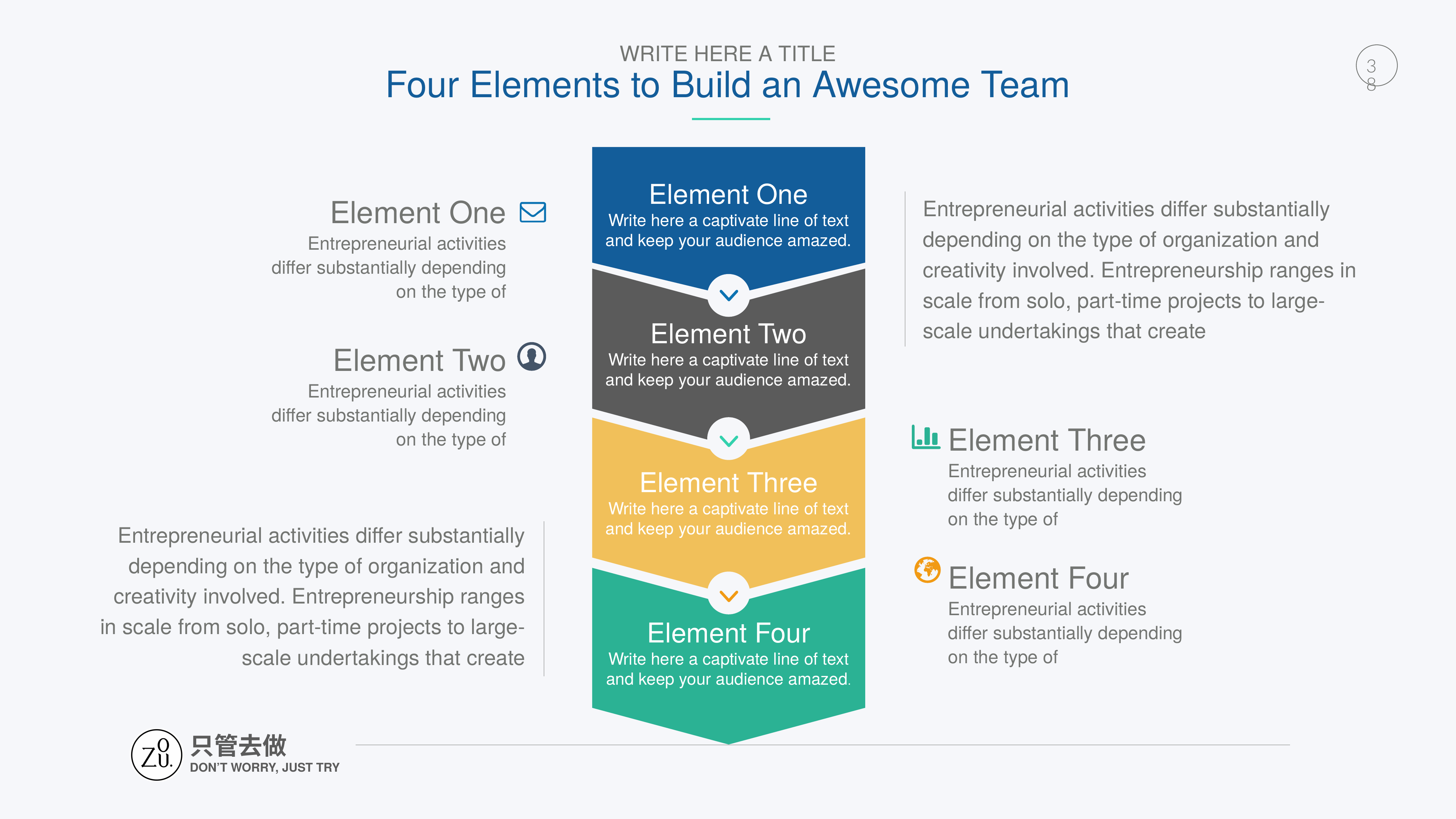

WRITE HERE A TITLE
Four Elements to Build an Awesome Team
38

Element One
Write here a captivate line of text and keep your audience amazed.
Element One
Entrepreneurial activities differ substantially depending on the type of
Entrepreneurial activities differ substantially depending on the type of organization and creativity involved. Entrepreneurship ranges in scale from solo, part-time projects to large-scale undertakings that create

Element Two
Write here a captivate line of text and keep your audience amazed.

Element Two
Entrepreneurial activities differ substantially depending on the type of

Element Three
Entrepreneurial activities differ substantially depending on the type of

Element Three
Write here a captivate line of text and keep your audience amazed.

Entrepreneurial activities differ substantially depending on the type of organization and creativity involved. Entrepreneurship ranges in scale from solo, part-time projects to large-scale undertakings that create

Element Four
Entrepreneurial activities differ substantially depending on the type of

Element Four
Write here a captivate line of text and keep your audience amazed.